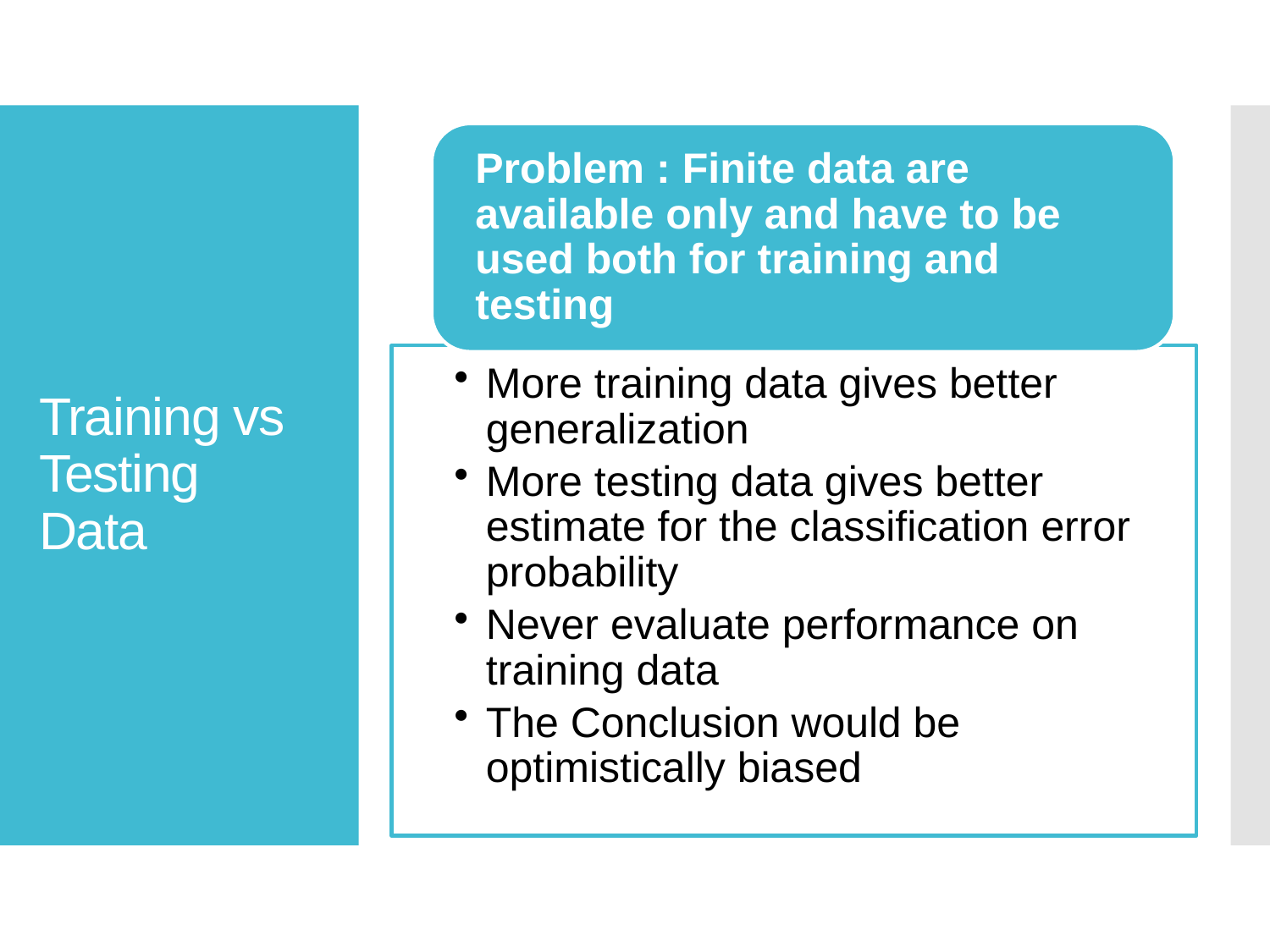

More training data gives better generalization
More testing data gives better estimate for the classification error probability
Never evaluate performance on training data
The Conclusion would be optimistically biased

Problem : Finite data are available only and have to be used both for training and testing
# Training vs Testing Data